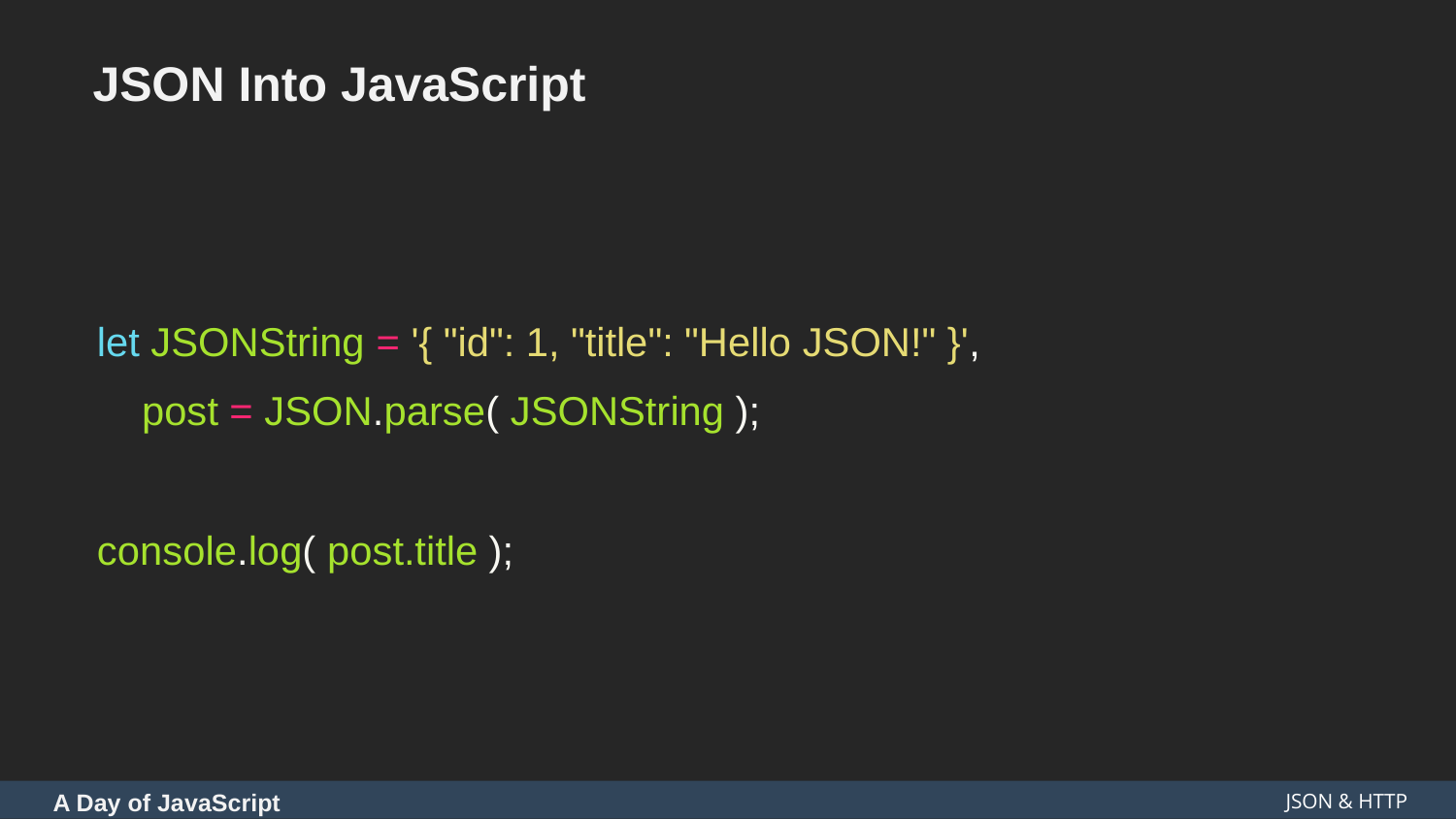

JSON Into JavaScript
let JSONString = '{ "id": 1, "title": "Hello JSON!" }',
    post = JSON.parse( JSONString );

console.log( post.title );

JSON & HTTP